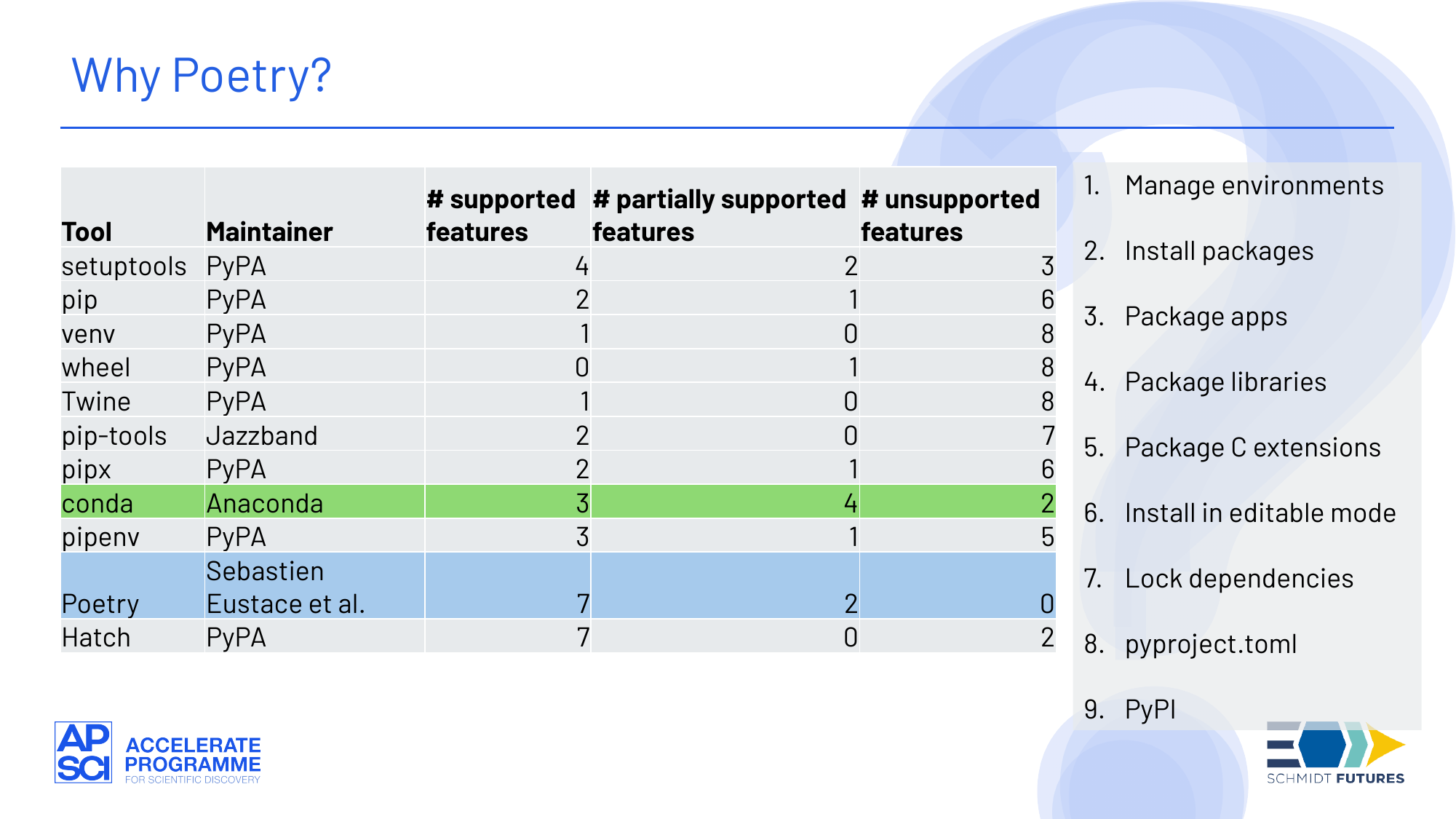

Why Poetry?
Manage environments

Install packages

Package apps

Package libraries

Package C extensions

Install in editable mode

Lock dependencies

pyproject.toml

PyPI
| Tool | Maintainer | # supported features | # partially supported features | # unsupported features |
| --- | --- | --- | --- | --- |
| setuptools | PyPA | 4 | 2 | 3 |
| pip | PyPA | 2 | 1 | 6 |
| venv | PyPA | 1 | 0 | 8 |
| wheel | PyPA | 0 | 1 | 8 |
| Twine | PyPA | 1 | 0 | 8 |
| pip-tools | Jazzband | 2 | 0 | 7 |
| pipx | PyPA | 2 | 1 | 6 |
| conda | Anaconda | 3 | 4 | 2 |
| pipenv | PyPA | 3 | 1 | 5 |
| Poetry | Sebastien Eustace et al. | 7 | 2 | 0 |
| Hatch | PyPA | 7 | 0 | 2 |